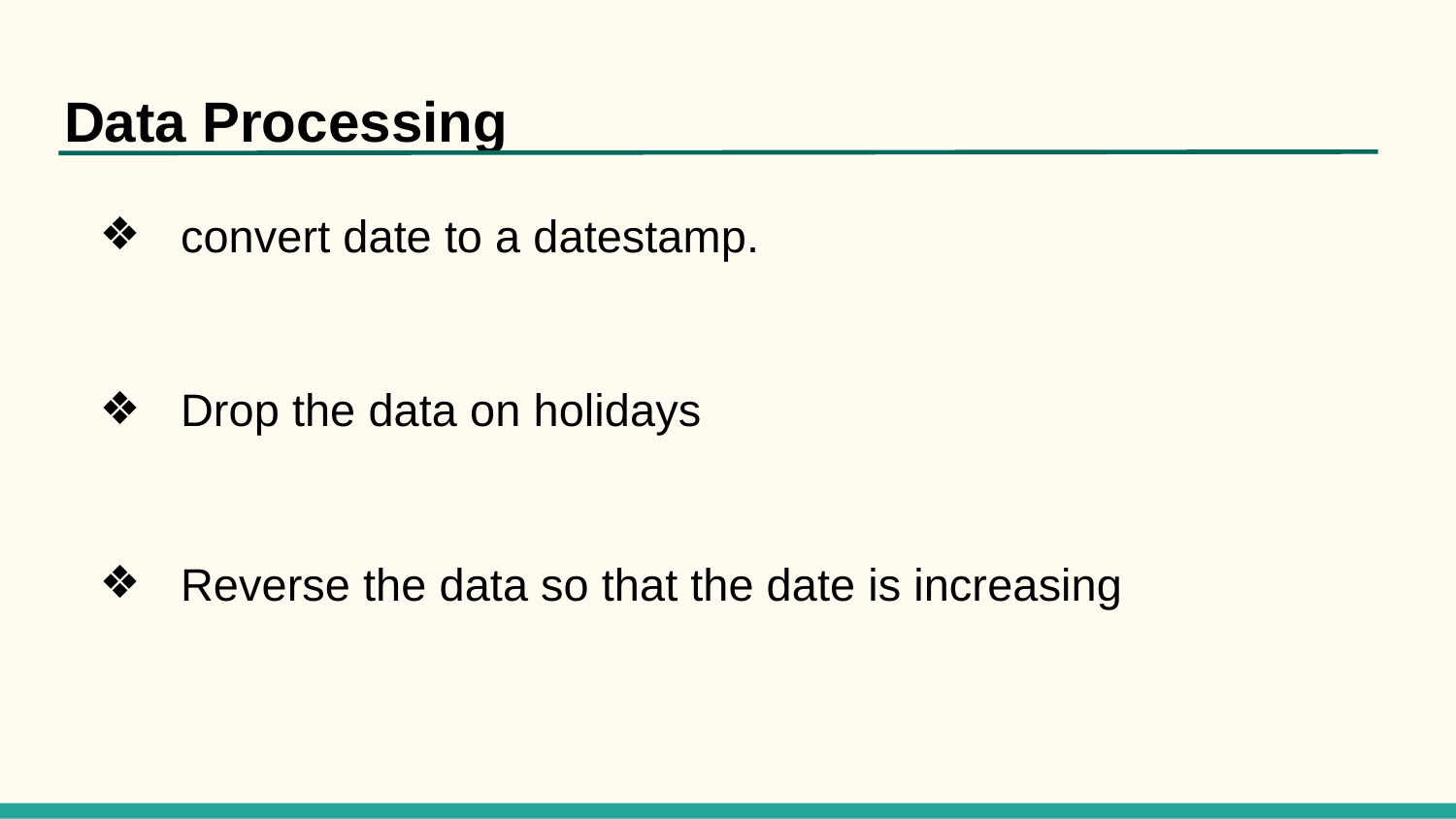

# Data Processing
convert date to a datestamp.

Drop the data on holidays

Reverse the data so that the date is increasing